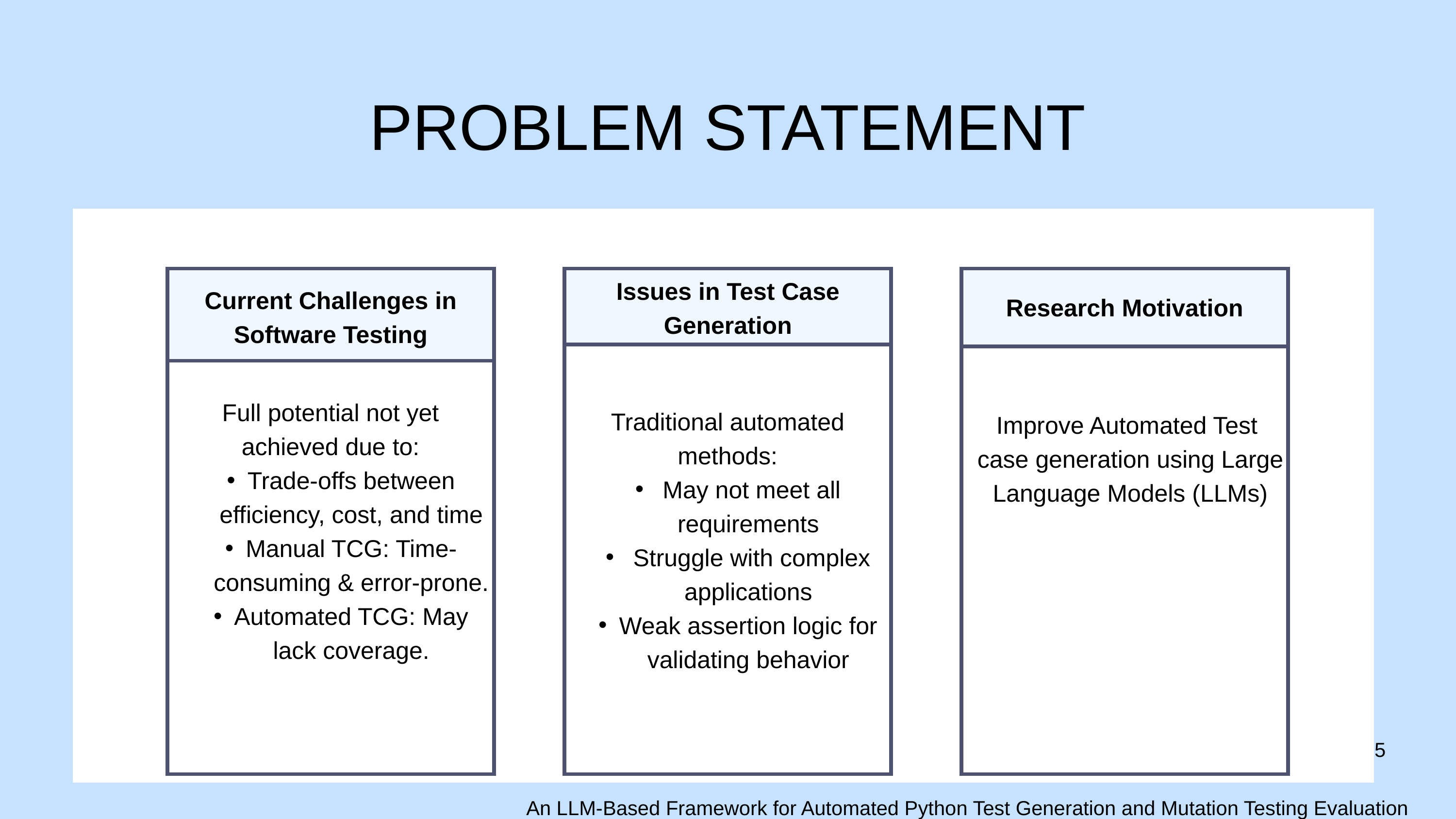

PROBLEM STATEMENT

Issues in Test Case Generation
Current Challenges in Software Testing
Research Motivation

Traditional automated methods:
 May not meet all requirements
 Struggle with complex applications
Weak assertion logic for validating behavior

Full potential not yet achieved due to:
Trade-offs between efficiency, cost, and time
Manual TCG: Time-consuming & error-prone.
Automated TCG: May lack coverage.

Improve Automated Test
case generation using Large Language Models (LLMs)
5
An LLM-Based Framework for Automated Python Test Generation and Mutation Testing Evaluation